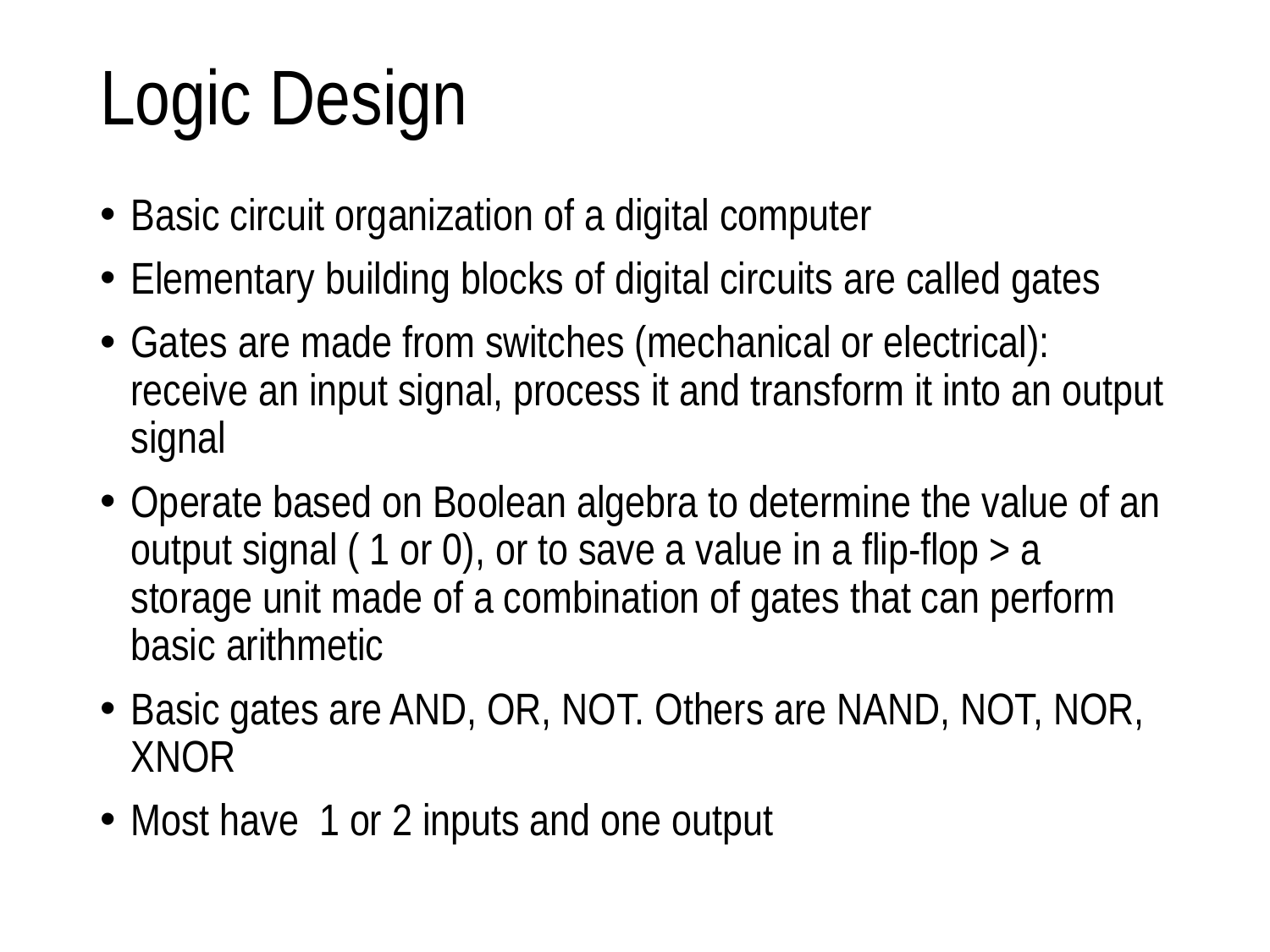

# Logic Design
Basic circuit organization of a digital computer
Elementary building blocks of digital circuits are called gates
Gates are made from switches (mechanical or electrical): receive an input signal, process it and transform it into an output signal
Operate based on Boolean algebra to determine the value of an output signal ( 1 or 0), or to save a value in a flip-flop > a storage unit made of a combination of gates that can perform basic arithmetic
Basic gates are AND, OR, NOT. Others are NAND, NOT, NOR, XNOR
Most have  1 or 2 inputs and one output